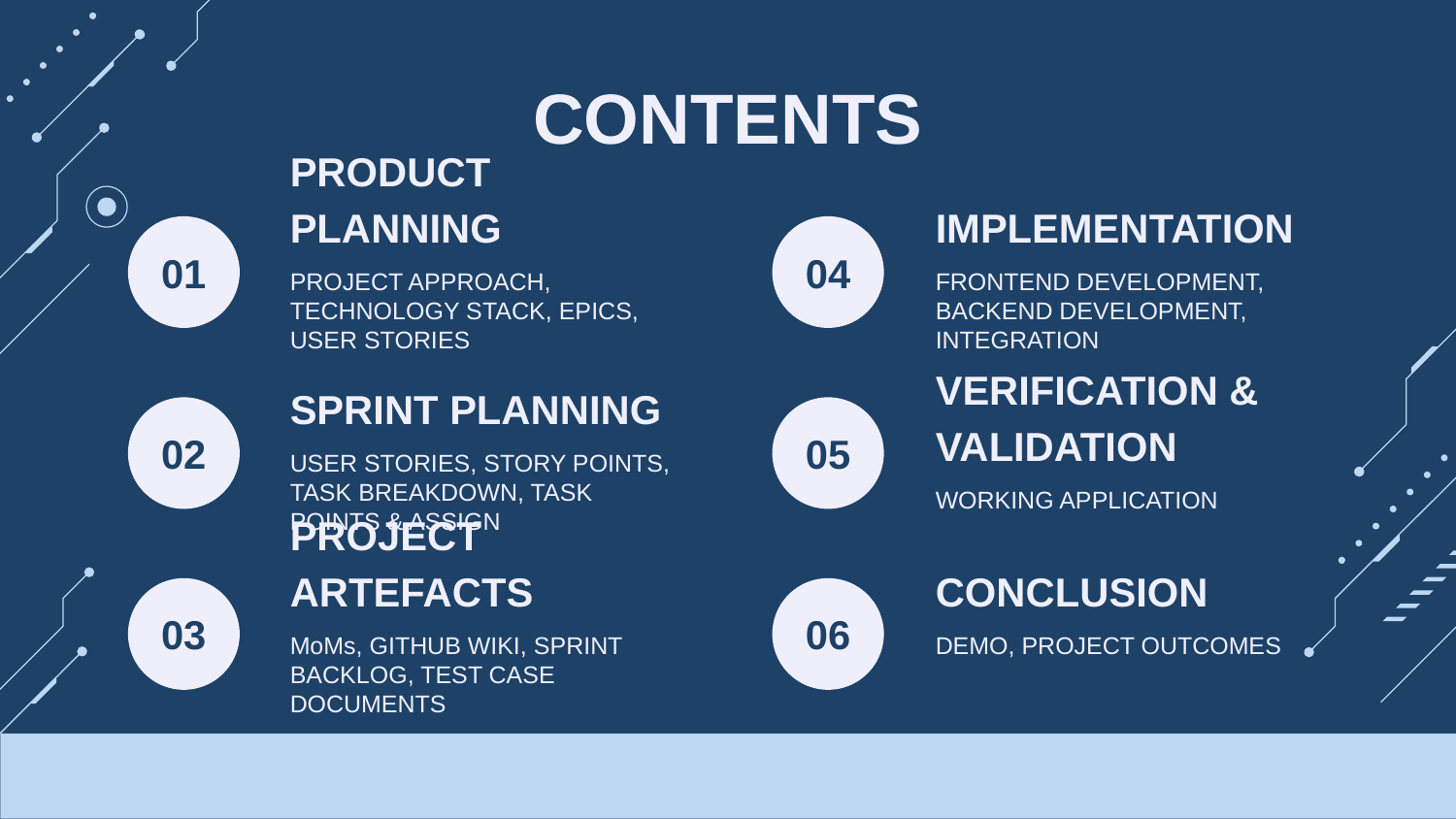

# CONTENTS
PRODUCT PLANNING
IMPLEMENTATION

01
04
PROJECT APPROACH, TECHNOLOGY STACK, EPICS, USER STORIES
FRONTEND DEVELOPMENT, BACKEND DEVELOPMENT, INTEGRATION
SPRINT PLANNING

02
05
VERIFICATION & VALIDATION
USER STORIES, STORY POINTS, TASK BREAKDOWN, TASK POINTS & ASSIGN
WORKING APPLICATION
PROJECT ARTEFACTS
CONCLUSION
03
06

MoMs, GITHUB WIKI, SPRINT BACKLOG, TEST CASE DOCUMENTS
DEMO, PROJECT OUTCOMES